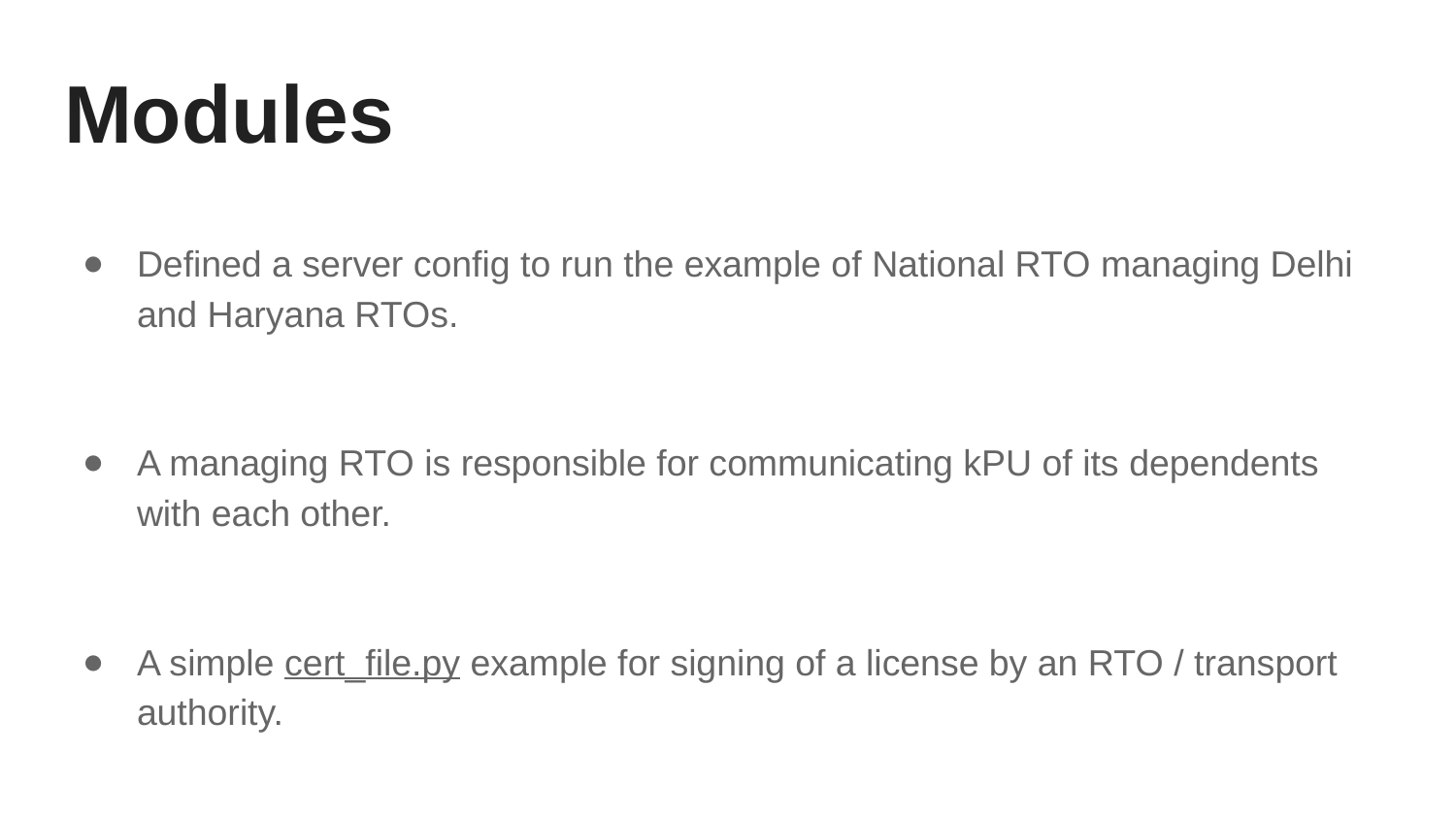

# Modules
Defined a server config to run the example of National RTO managing Delhi and Haryana RTOs.

A managing RTO is responsible for communicating kPU of its dependents with each other.

A simple cert_file.py example for signing of a license by an RTO / transport authority.